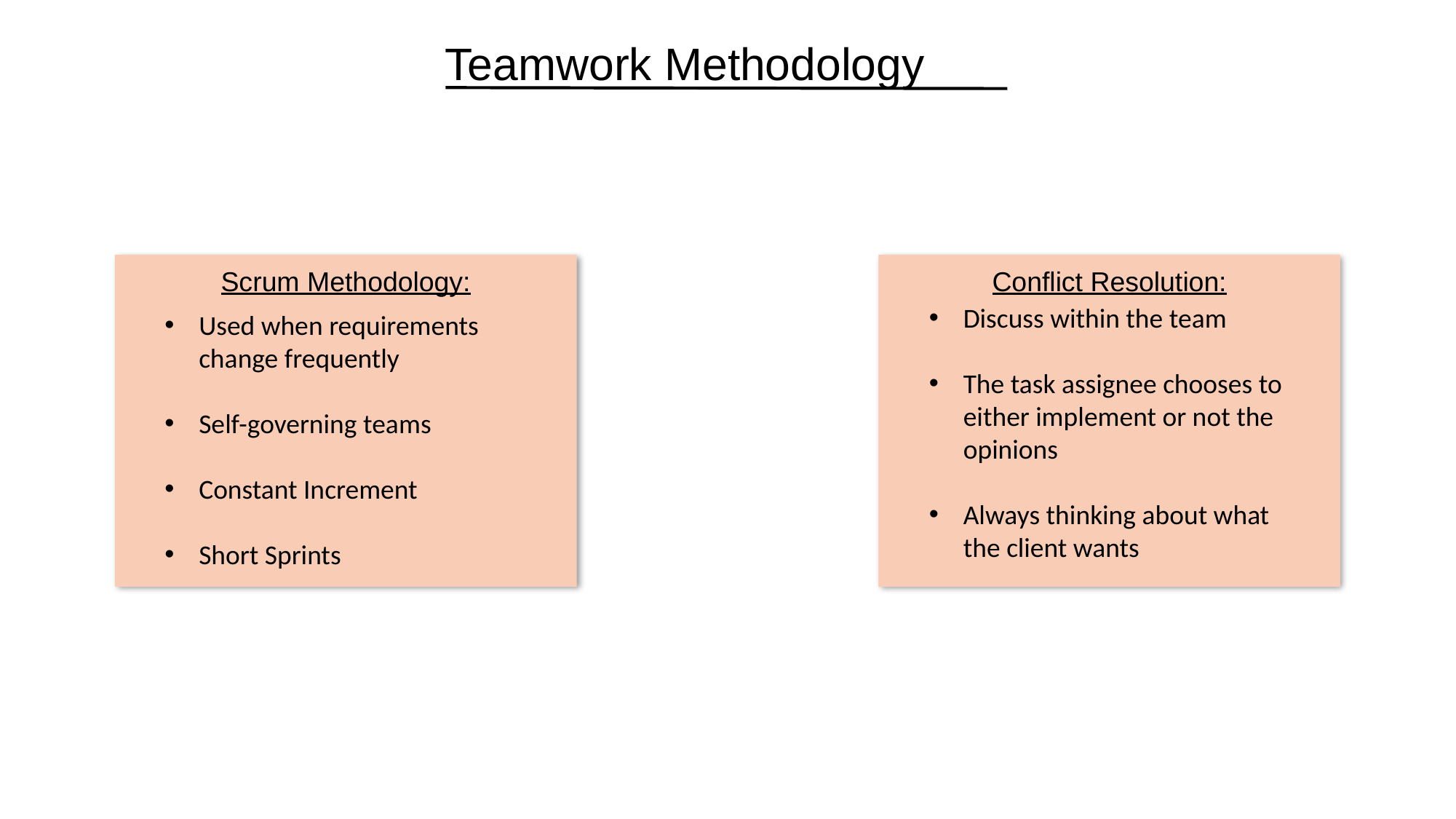

Teamwork Methodology

Scrum Methodology:
Used when requirements change frequently

Self-governing teams

Constant Increment

Short Sprints

Conflict Resolution:
Discuss within the team

The task assignee chooses to either implement or not the opinions

Always thinking about what the client wants